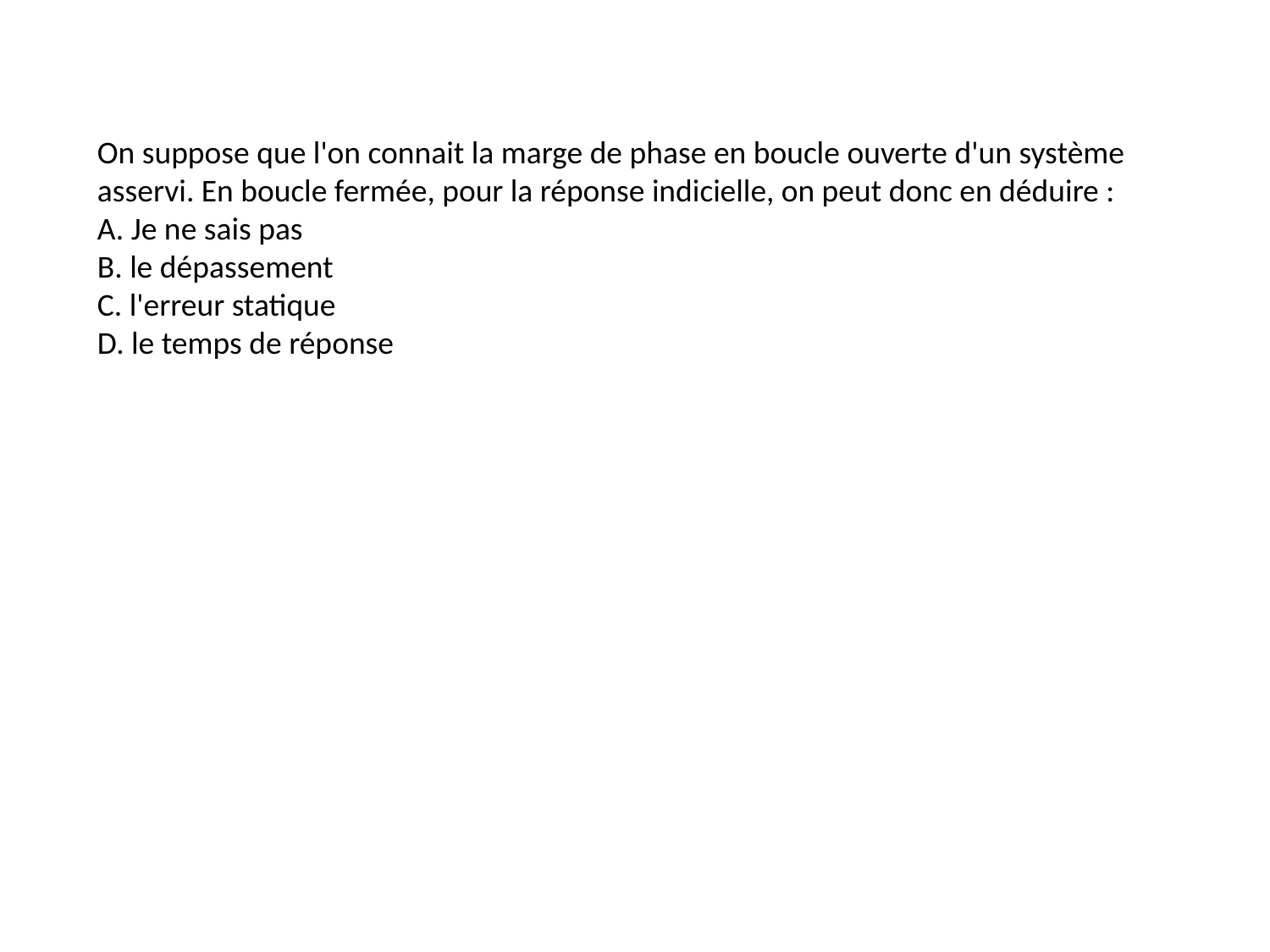

On suppose que l'on connait la marge de phase en boucle ouverte d'un système asservi. En boucle fermée, pour la réponse indicielle, on peut donc en déduire :
A. Je ne sais pas
B. le dépassement
C. l'erreur statique
D. le temps de réponse